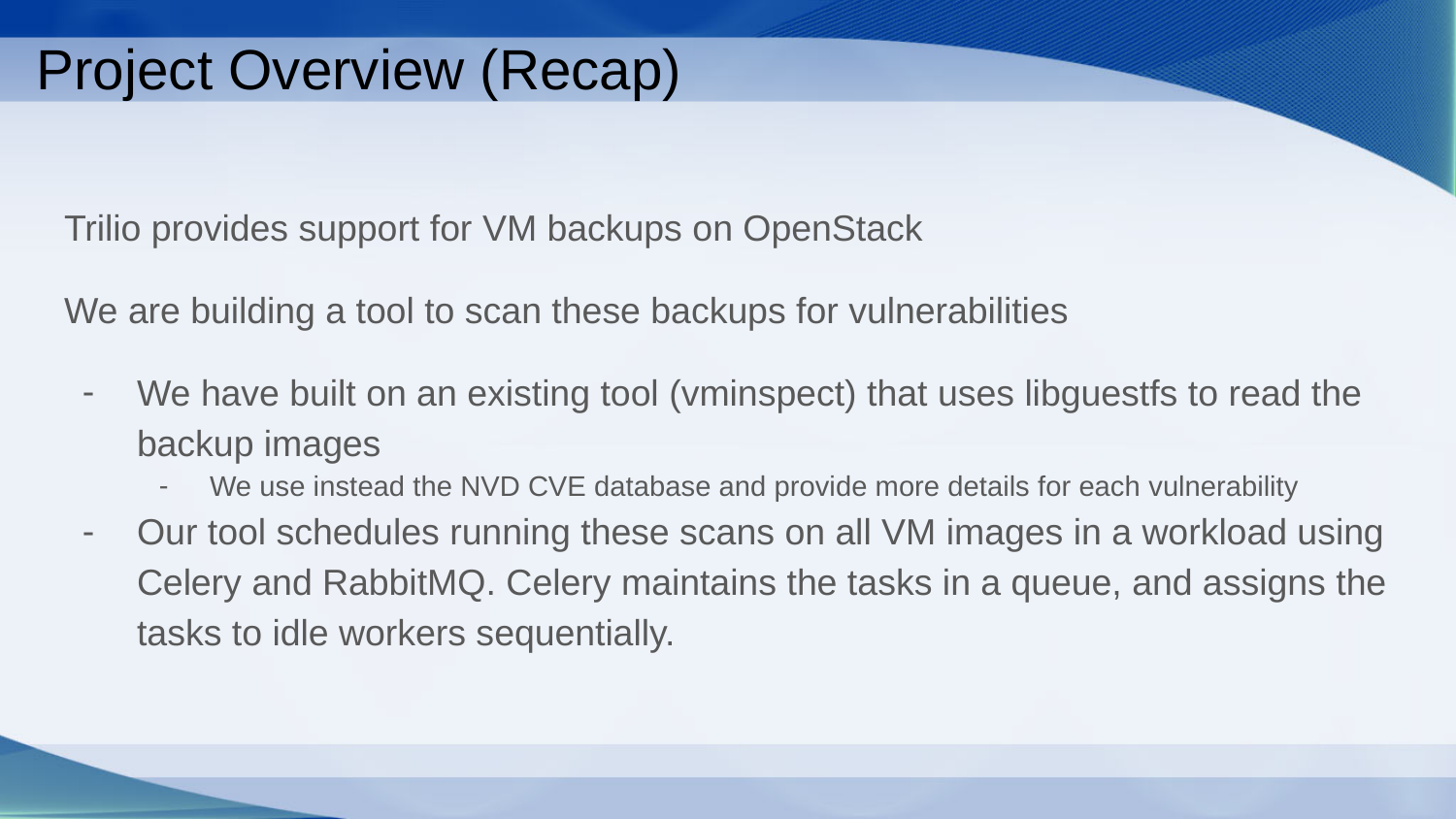

# Project Overview (Recap)
Trilio provides support for VM backups on OpenStack
We are building a tool to scan these backups for vulnerabilities
We have built on an existing tool (vminspect) that uses libguestfs to read the backup images
We use instead the NVD CVE database and provide more details for each vulnerability
Our tool schedules running these scans on all VM images in a workload using Celery and RabbitMQ. Celery maintains the tasks in a queue, and assigns the tasks to idle workers sequentially.